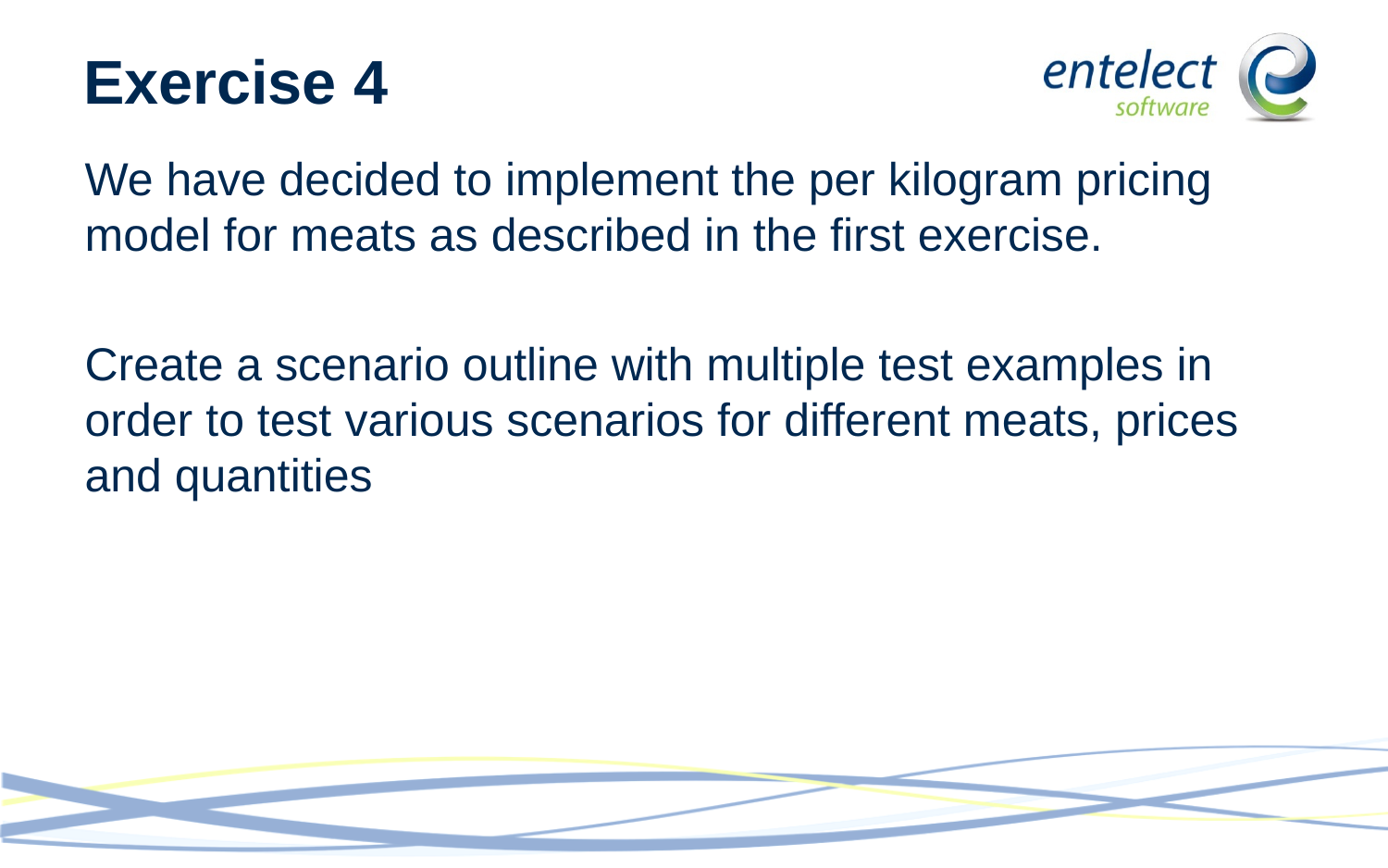

# Exercise 4
We have decided to implement the per kilogram pricing model for meats as described in the first exercise.

Create a scenario outline with multiple test examples in order to test various scenarios for different meats, prices and quantities